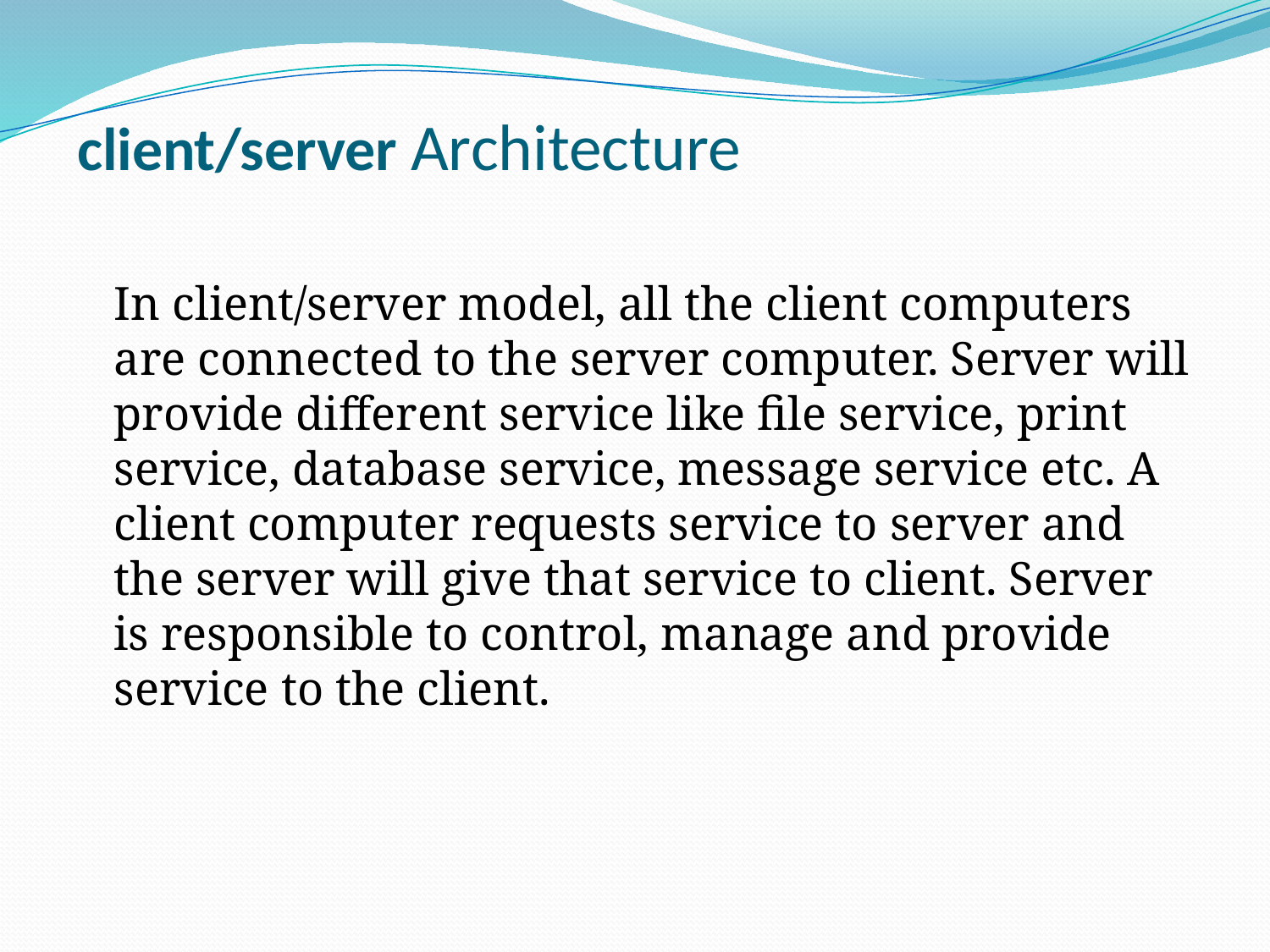

# client/server Architecture
	In client/server model, all the client computers are connected to the server computer. Server will provide different service like file service, print service, database service, message service etc. A client computer requests service to server and the server will give that service to client. Server is responsible to control, manage and provide service to the client.